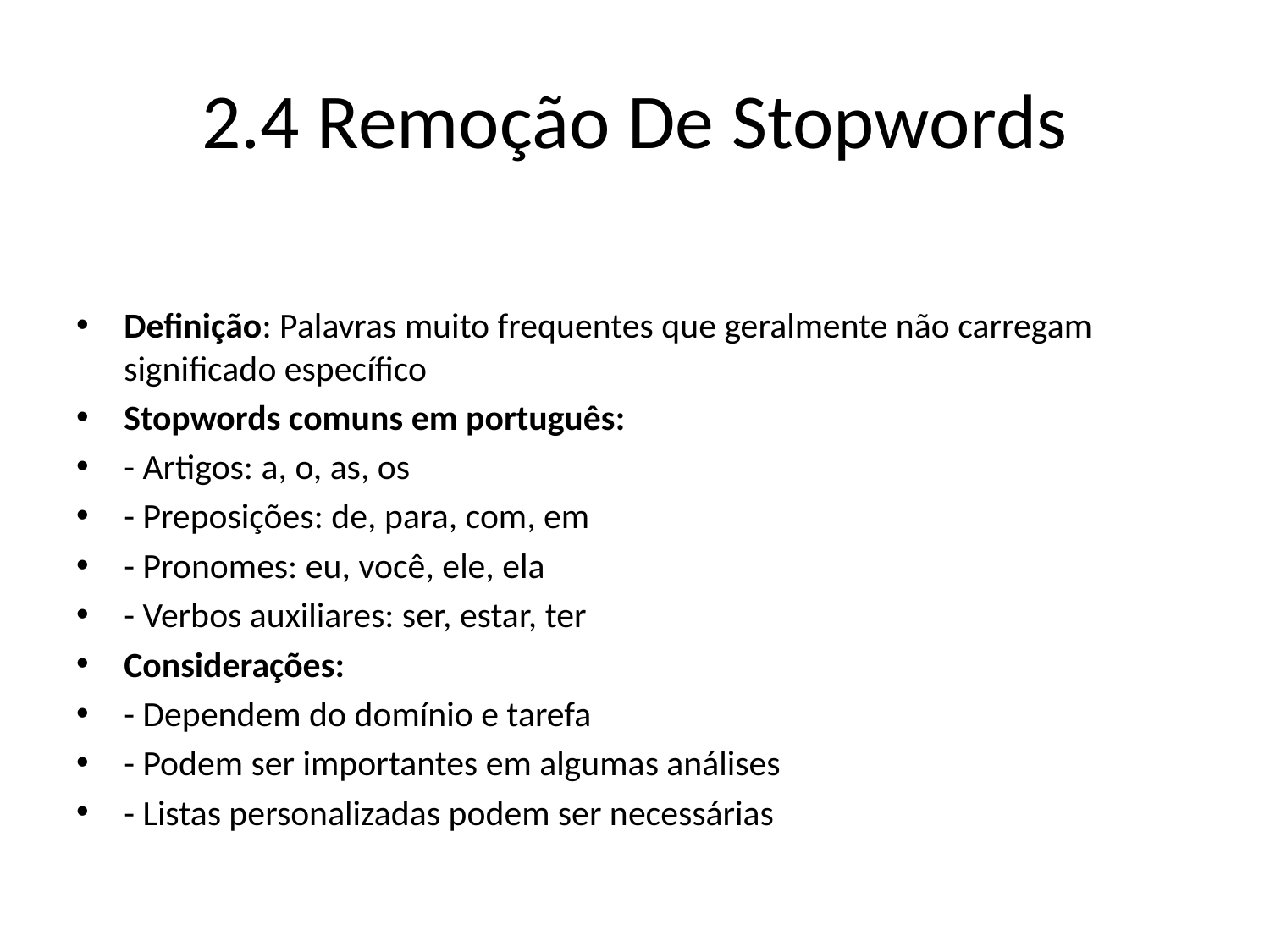

# 2.4 Remoção De Stopwords

Definição: Palavras muito frequentes que geralmente não carregam significado específico
Stopwords comuns em português:
- Artigos: a, o, as, os
- Preposições: de, para, com, em
- Pronomes: eu, você, ele, ela
- Verbos auxiliares: ser, estar, ter
Considerações:
- Dependem do domínio e tarefa
- Podem ser importantes em algumas análises
- Listas personalizadas podem ser necessárias